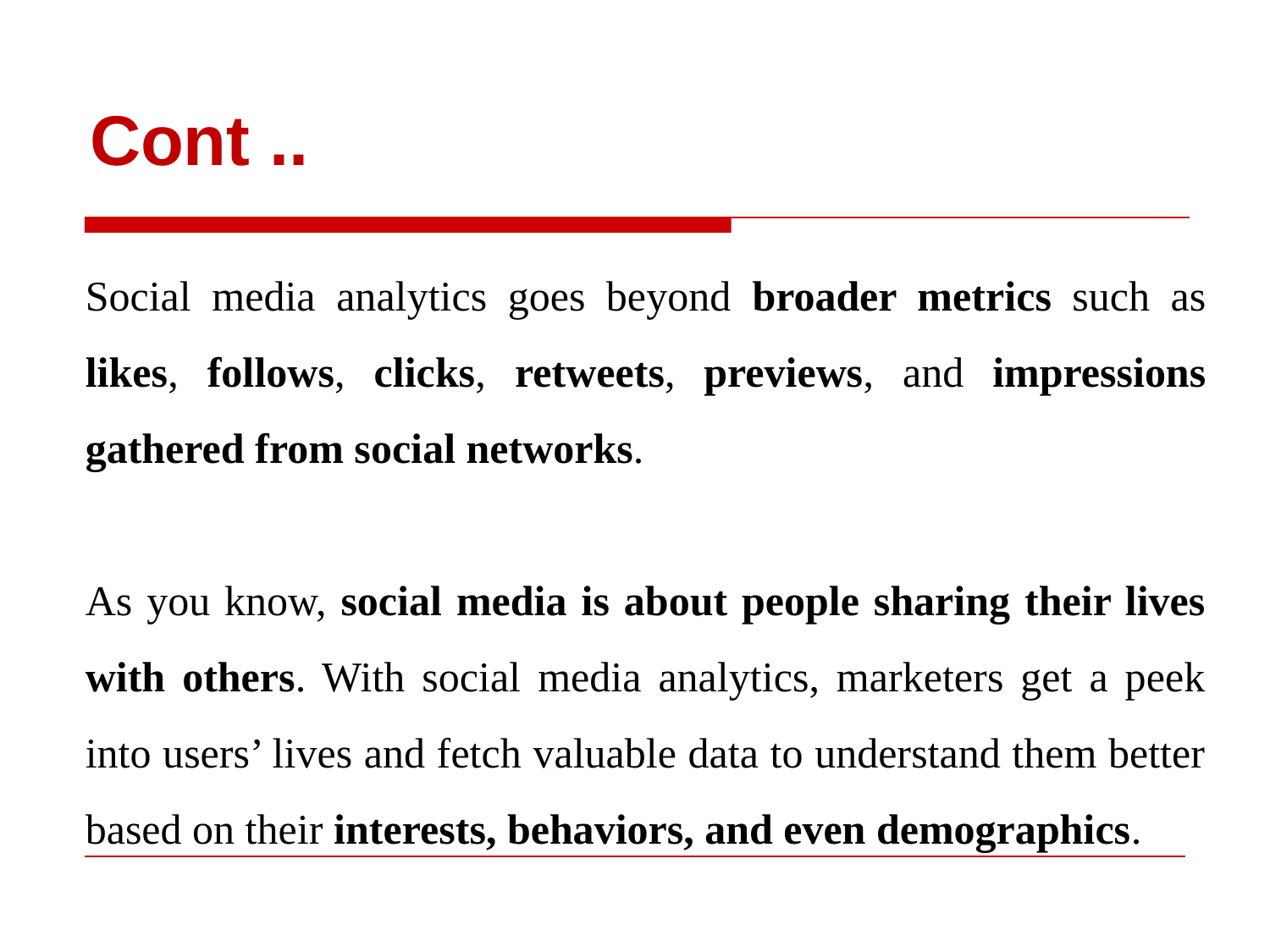

# Cont ..
Social media analytics goes beyond broader metrics such as likes, follows, clicks, retweets, previews, and impressions gathered from social networks.

As you know, social media is about people sharing their lives with others. With social media analytics, marketers get a peek into users’ lives and fetch valuable data to understand them better based on their interests, behaviors, and even demographics.